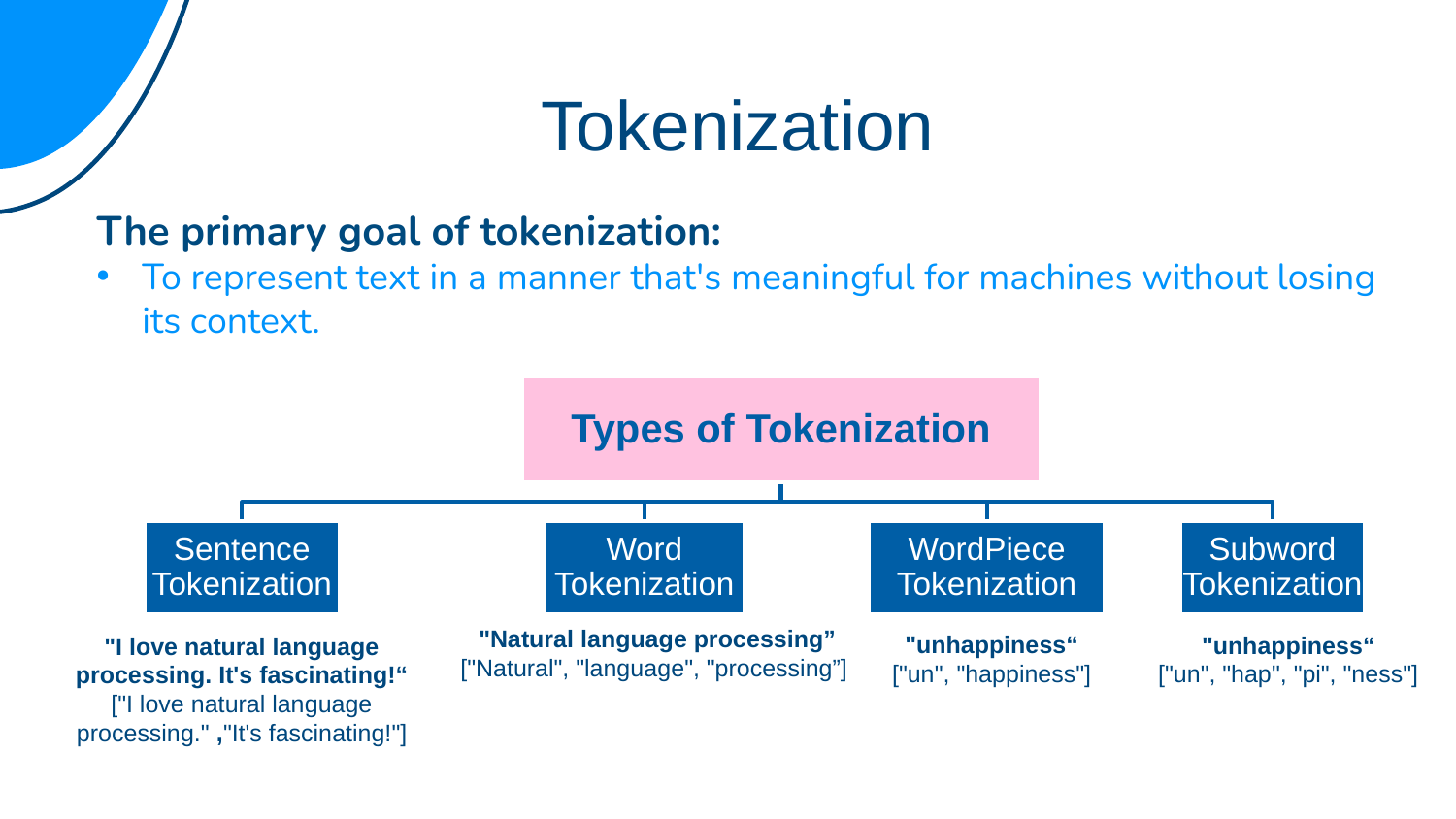

# Tokenization
The primary goal of tokenization:
To represent text in a manner that's meaningful for machines without losing its context.

Types of Tokenization
Sentence Tokenization
Word Tokenization
WordPiece Tokenization
Subword Tokenization
 "Natural language processing”
["Natural", "language", "processing”]
"unhappiness“
["un", "happiness"]
"unhappiness“
["un", "hap", "pi", "ness"]
"I love natural language processing. It's fascinating!“
["I love natural language processing." ,"It's fascinating!"]